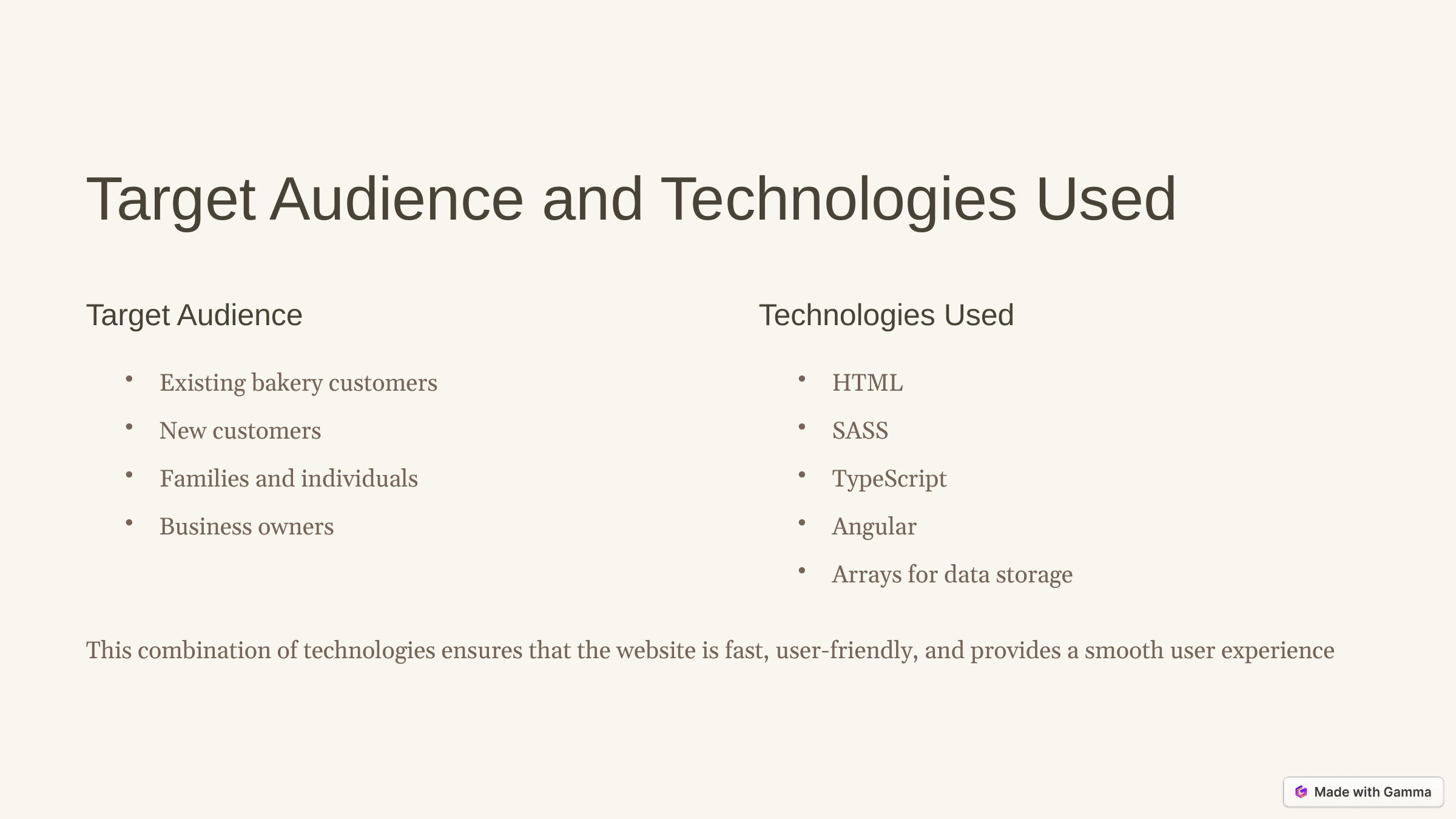

Target Audience and Technologies Used
Target Audience
Technologies Used
Existing bakery customers
HTML
New customers
SASS
Families and individuals
TypeScript
Business owners
Angular
Arrays for data storage
This combination of technologies ensures that the website is fast, user-friendly, and provides a smooth user experience